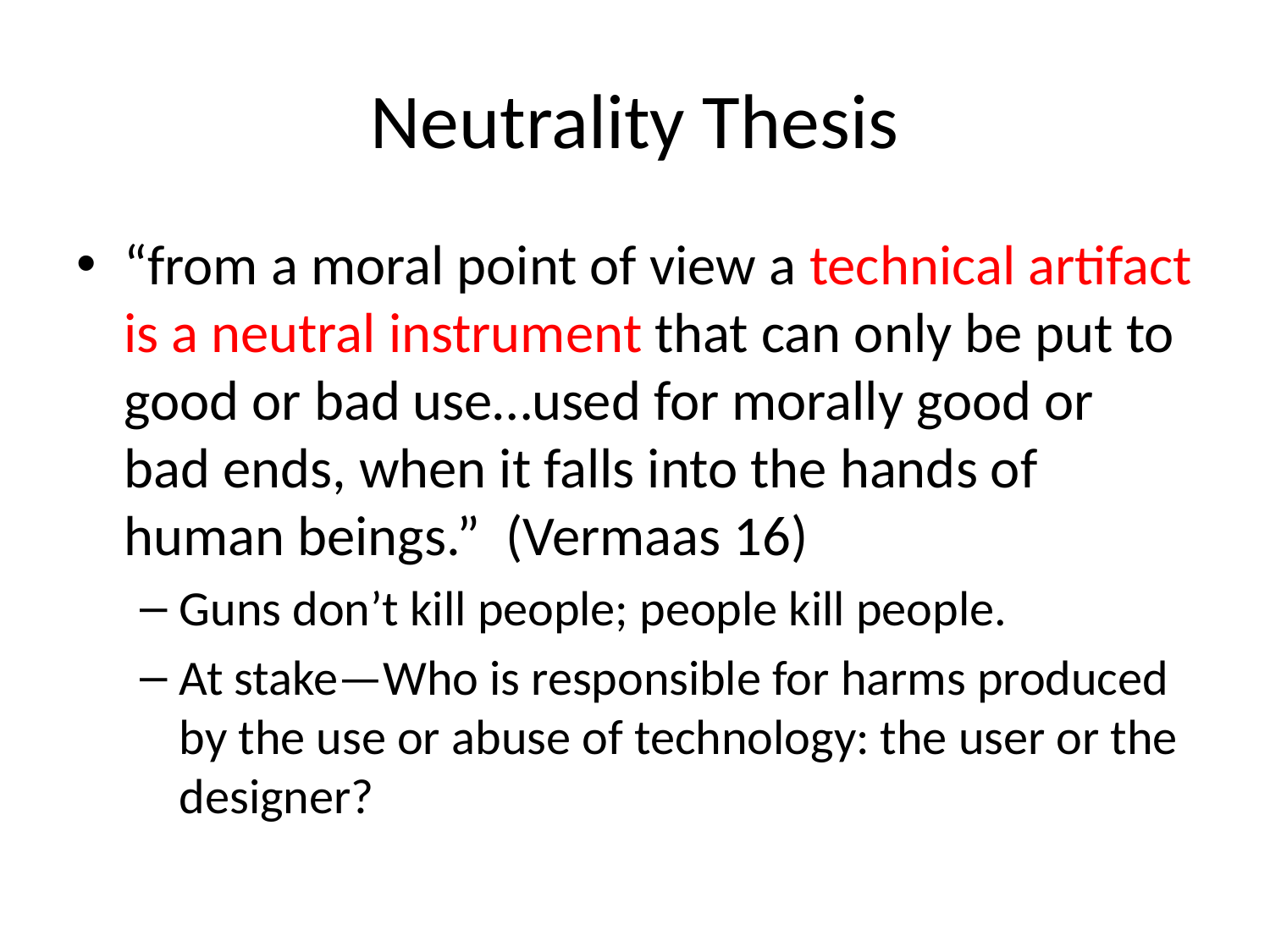

# Neutrality Thesis
“from a moral point of view a technical artifact is a neutral instrument that can only be put to good or bad use…used for morally good or bad ends, when it falls into the hands of human beings.”  (Vermaas 16)
Guns don’t kill people; people kill people.
At stake—Who is responsible for harms produced by the use or abuse of technology: the user or the designer?